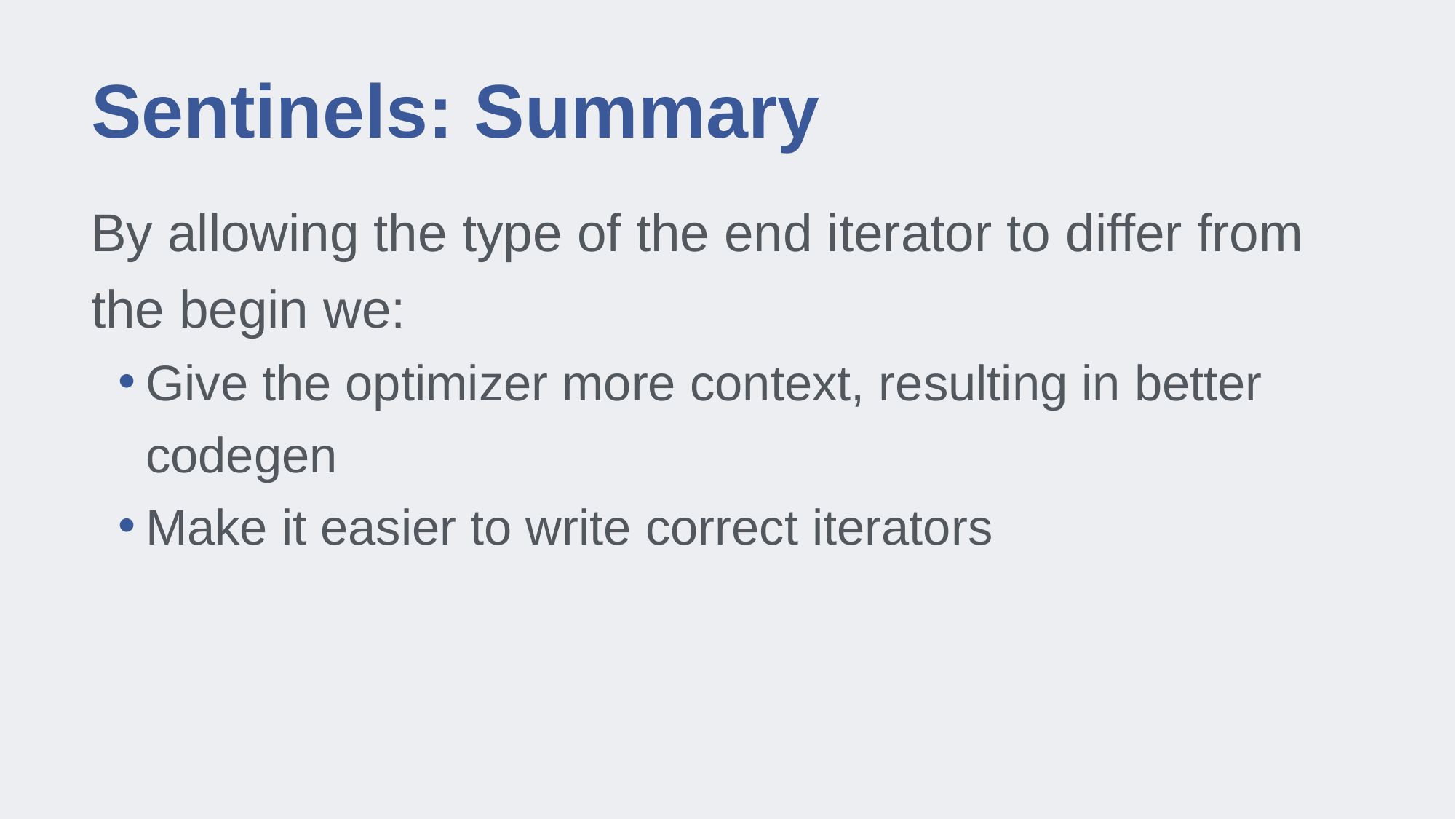

# Sentinels: Summary
By allowing the type of the end iterator to differ from the begin we:
Give the optimizer more context, resulting in better codegen
Make it easier to write correct iterators